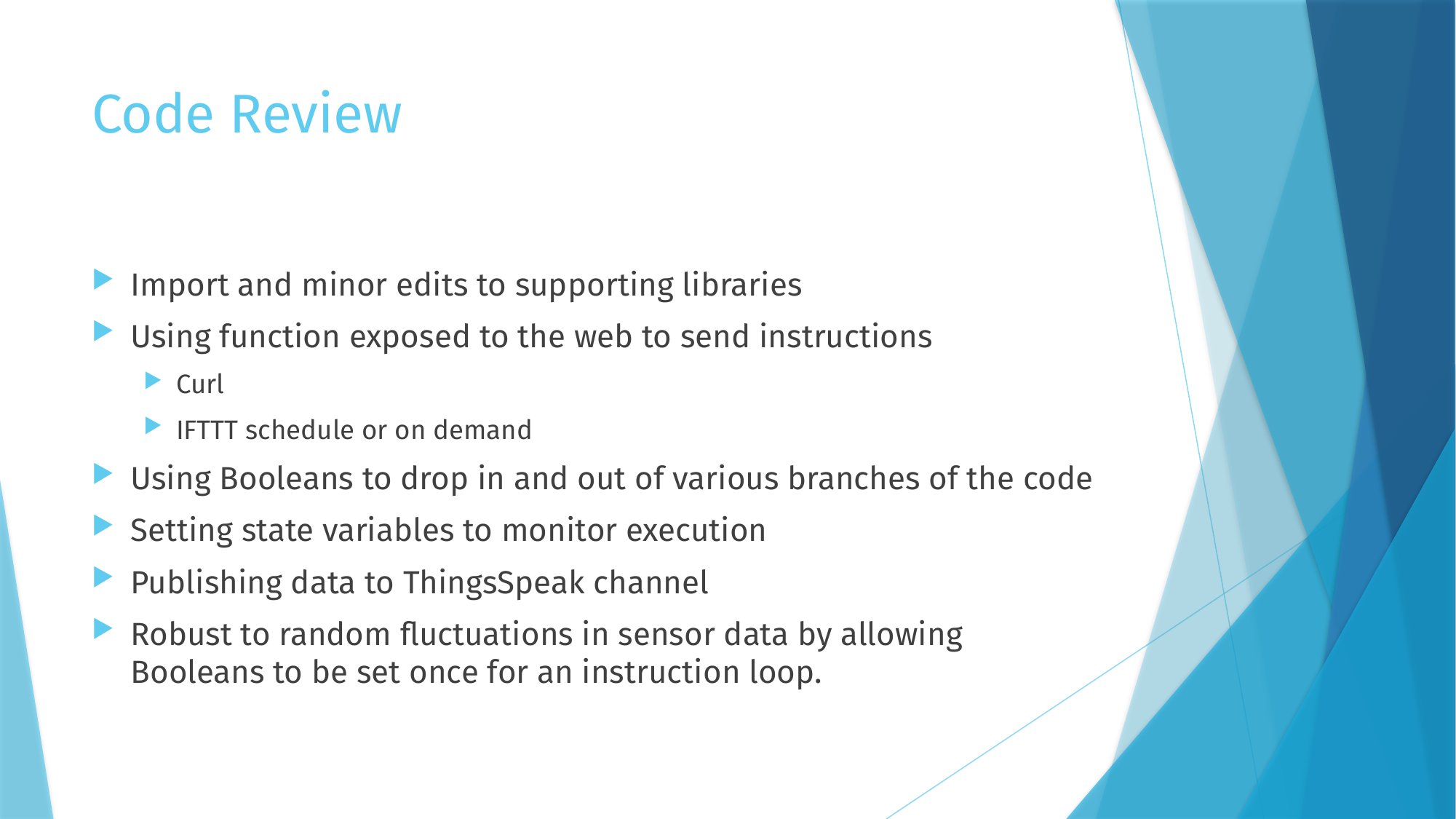

# Code Review
Import and minor edits to supporting libraries
Using function exposed to the web to send instructions
Curl
IFTTT schedule or on demand
Using Booleans to drop in and out of various branches of the code
Setting state variables to monitor execution
Publishing data to ThingsSpeak channel
Robust to random fluctuations in sensor data by allowing Booleans to be set once for an instruction loop.